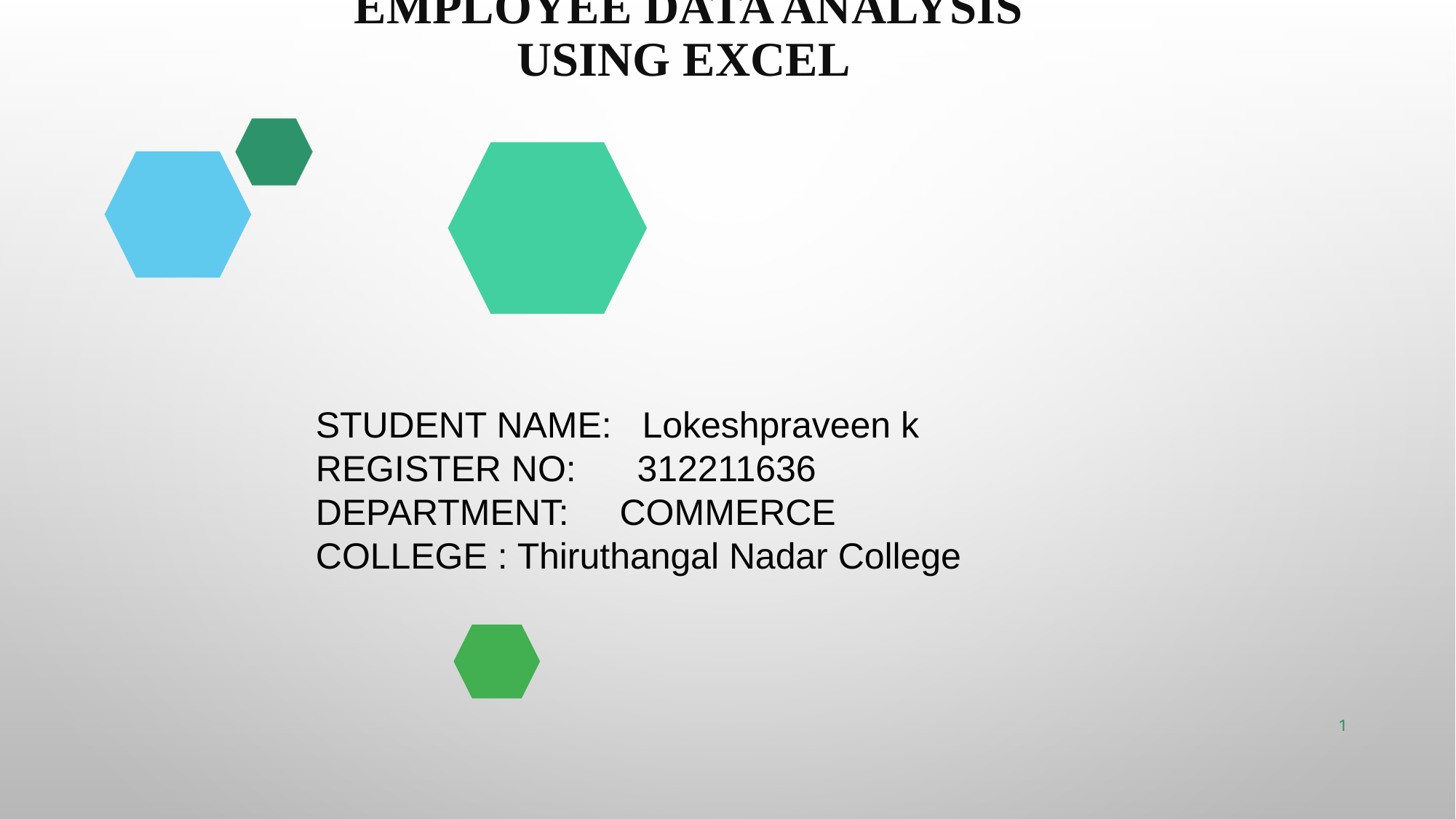

# EMPLOYEE DATA ANALYSIS USING EXCEL

STUDENT NAME:   Lokeshpraveen k
REGISTER NO:      312211636
DEPARTMENT:     COMMERCE
COLLEGE : Thiruthangal Nadar College

1